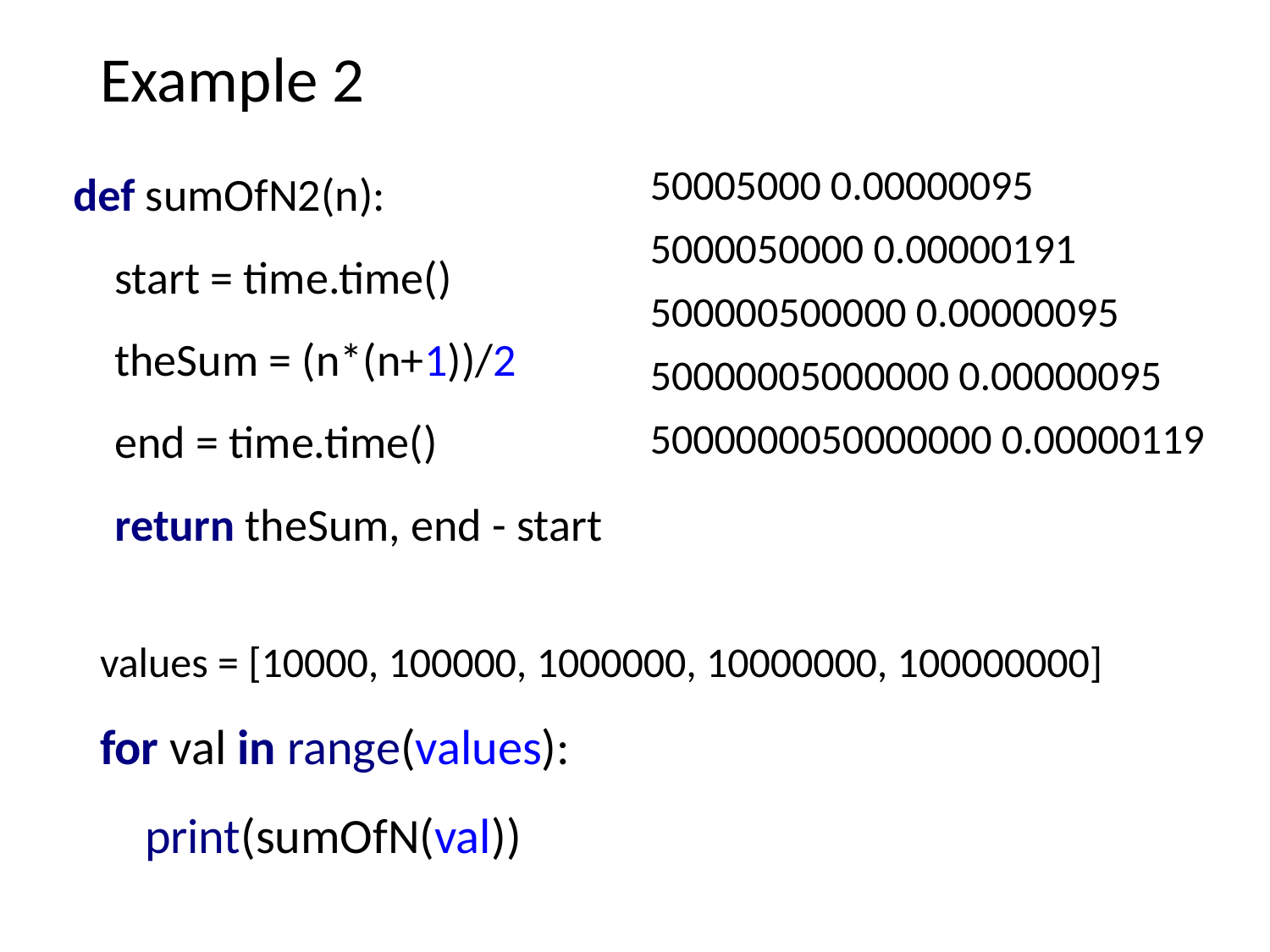

# Example 2
def sumOfN2(n):
    start = time.time()
    theSum = (n*(n+1))/2
    end = time.time()
    return theSum, end - start
50005000 0.00000095
5000050000 0.00000191
500000500000 0.00000095
50000005000000 0.00000095
5000000050000000 0.00000119

values = [10000, 100000, 1000000, 10000000, 100000000]
for val in range(values):
    print(sumOfN(val))